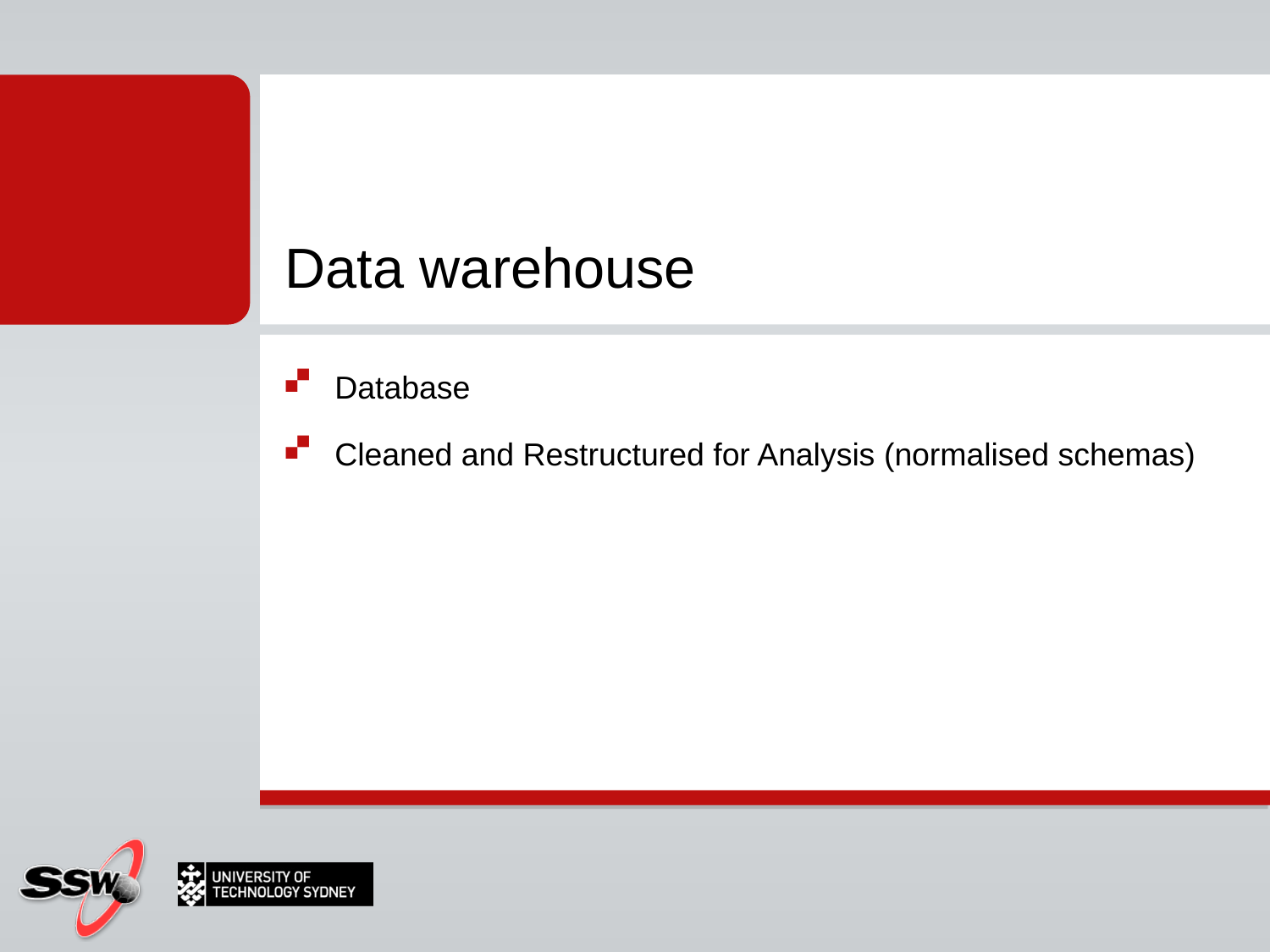

# Data warehouse
Database
Cleaned and Restructured for Analysis (normalised schemas)